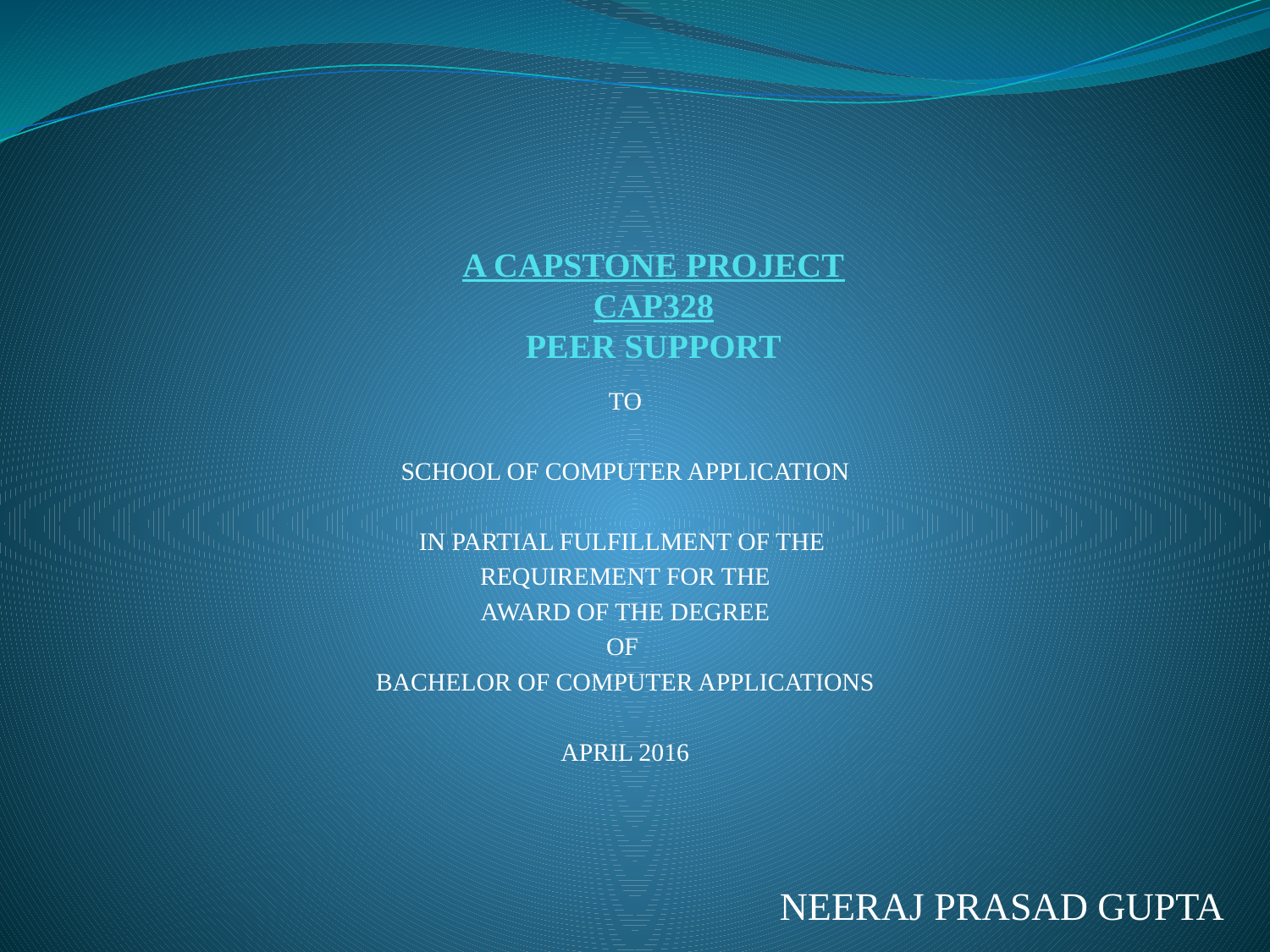

# A CAPSTONE PROJECT CAP328 PEER SUPPORT

TO

SCHOOL OF COMPUTER APPLICATION

IN PARTIAL FULFILLMENT OF THE
REQUIREMENT FOR THE
AWARD OF THE DEGREE
OF
BACHELOR OF COMPUTER APPLICATIONS

APRIL 2016

NEERAJ PRASAD GUPTA